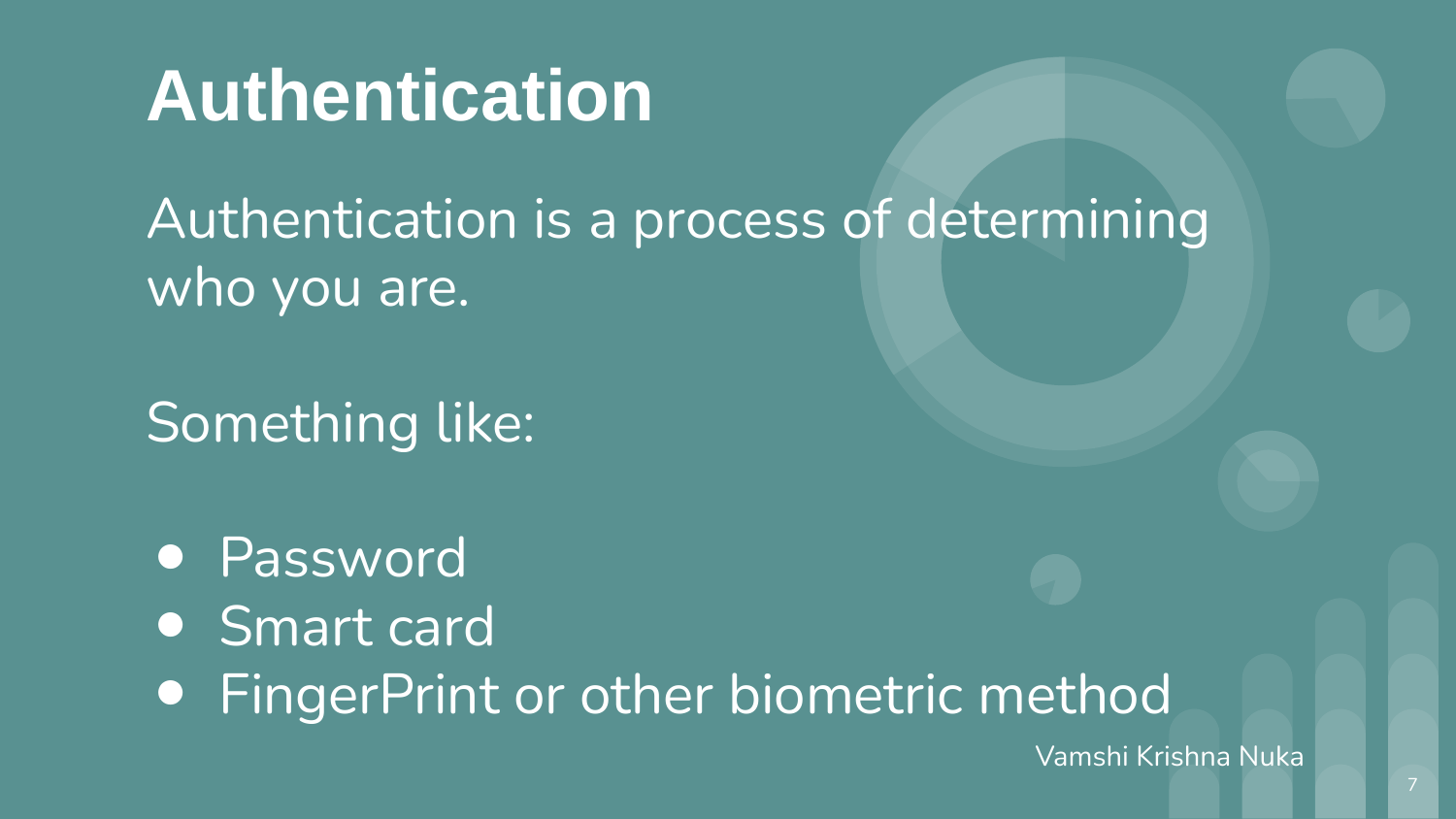

# Authentication
Authentication is a process of determining who you are.

Something like:

Password
Smart card
FingerPrint or other biometric method
Vamshi Krishna Nuka
7